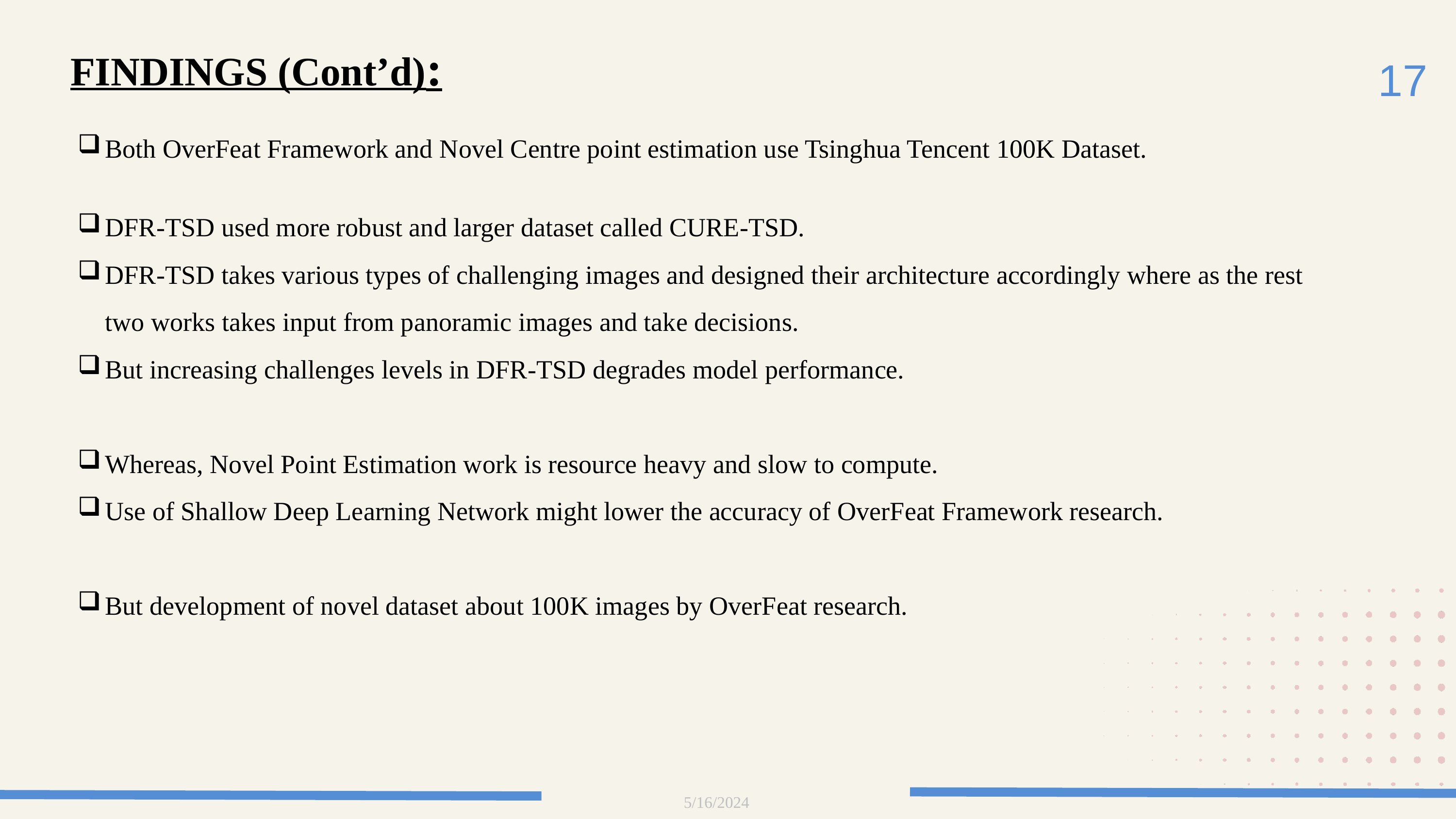

17
FINDINGS (Cont’d):
Both OverFeat Framework and Novel Centre point estimation use Tsinghua Tencent 100K Dataset.
DFR-TSD used more robust and larger dataset called CURE-TSD.
DFR-TSD takes various types of challenging images and designed their architecture accordingly where as the rest two works takes input from panoramic images and take decisions.
But increasing challenges levels in DFR-TSD degrades model performance.
Whereas, Novel Point Estimation work is resource heavy and slow to compute.
Use of Shallow Deep Learning Network might lower the accuracy of OverFeat Framework research.
But development of novel dataset about 100K images by OverFeat research.

5/16/2024